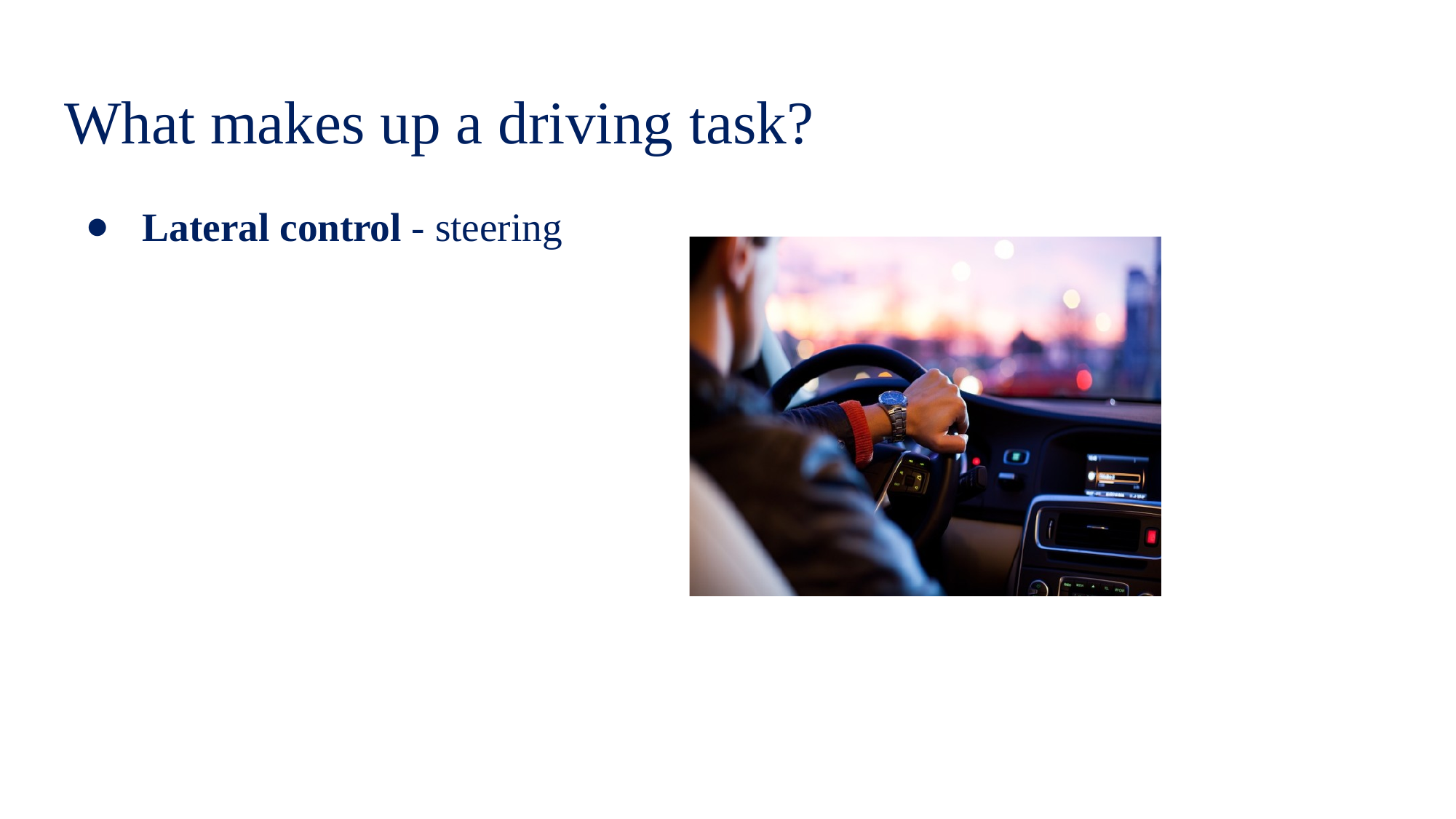

# What makes up a driving task?
Lateral control - steering